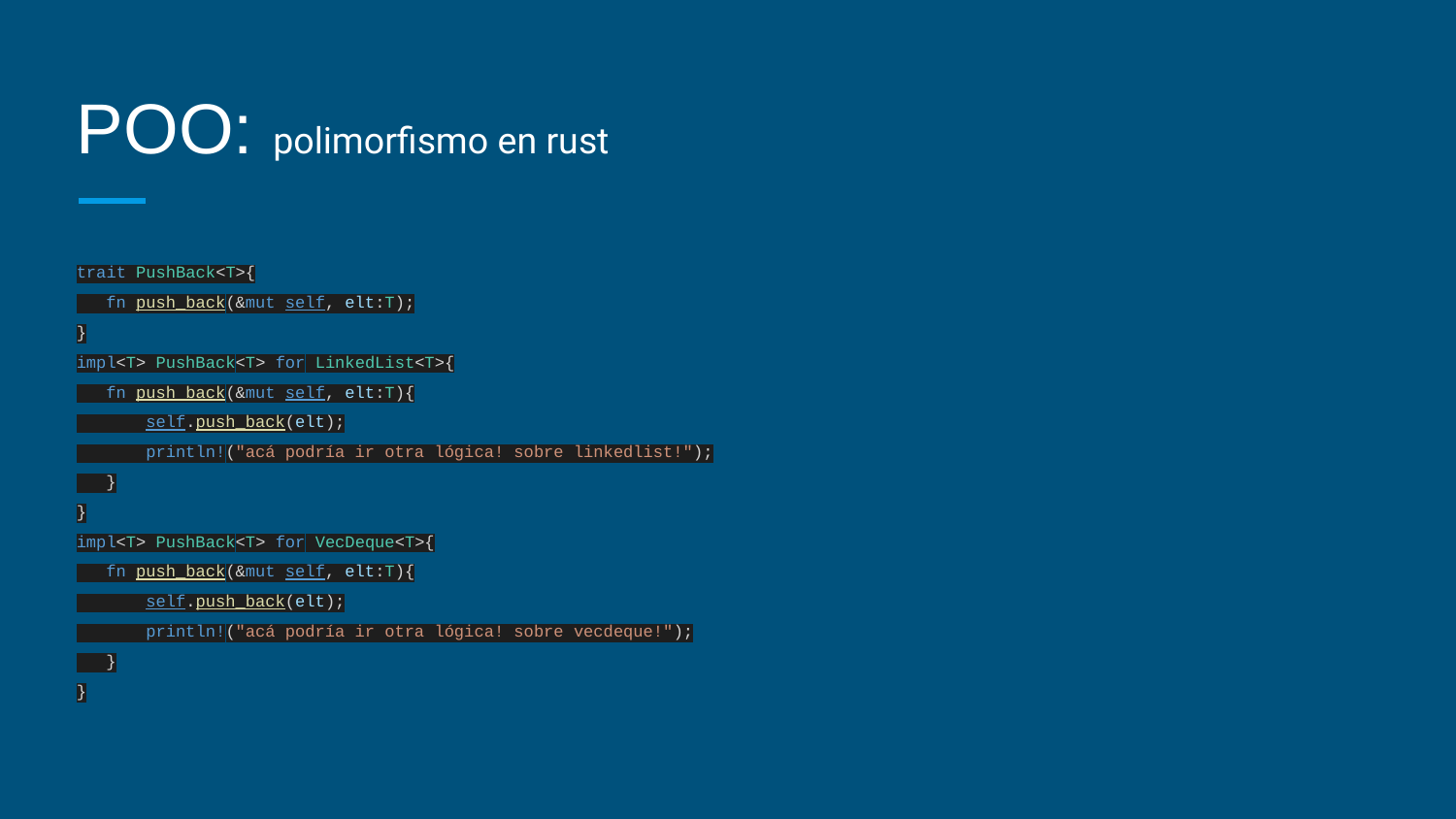

# POO: polimorfismo en rust
trait PushBack<T>{
   fn push_back(&mut self, elt:T);
}
impl<T> PushBack<T> for LinkedList<T>{
   fn push_back(&mut self, elt:T){
       self.push_back(elt);
       println!("acá podría ir otra lógica! sobre linkedlist!");
   }
}
impl<T> PushBack<T> for VecDeque<T>{
   fn push_back(&mut self, elt:T){
       self.push_back(elt);
       println!("acá podría ir otra lógica! sobre vecdeque!");
   }
}